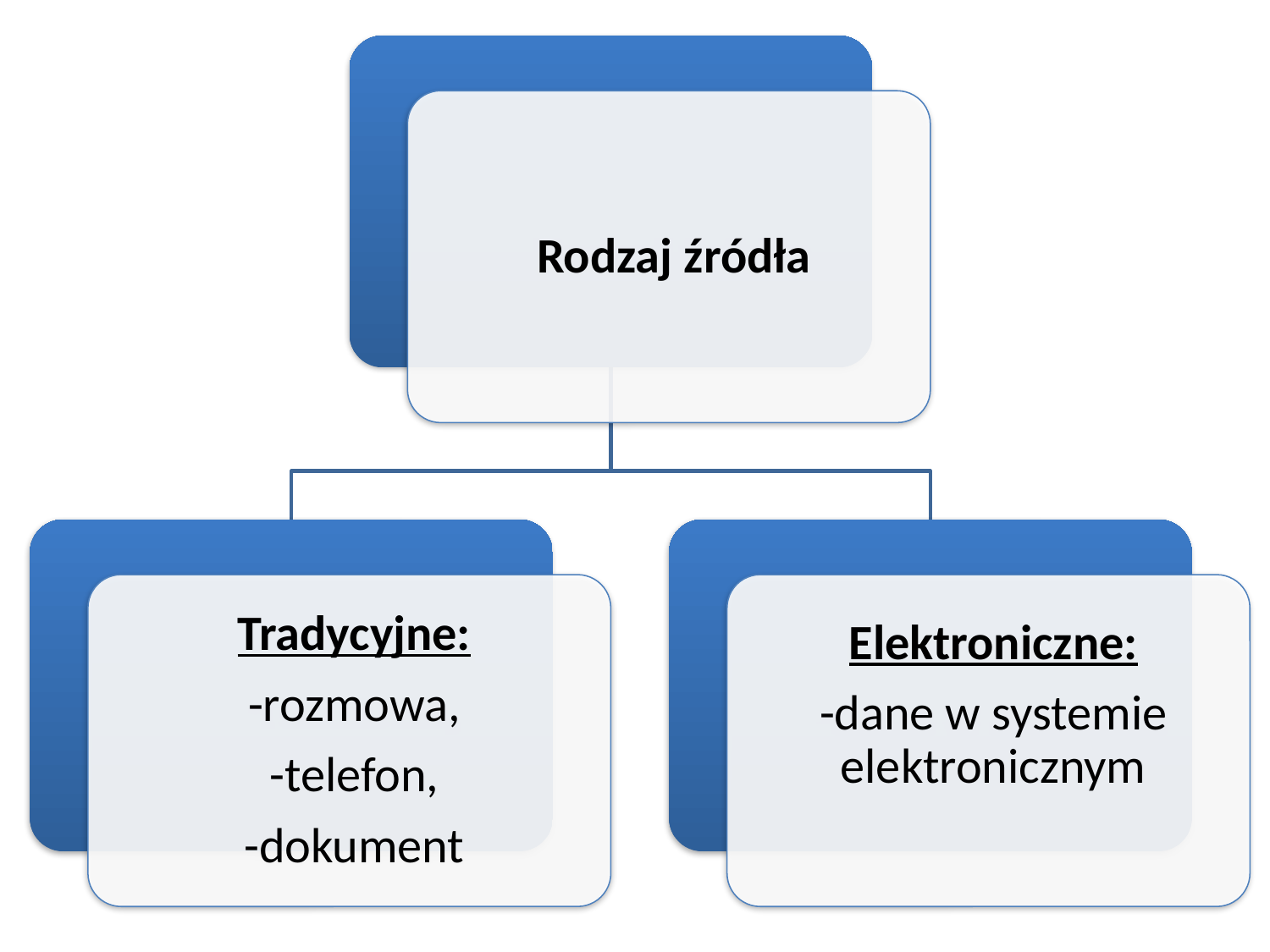

Rodzaj źródła
Tradycyjne:
-rozmowa,
-telefon,
-dokument
Elektroniczne:
-dane w systemie elektronicznym